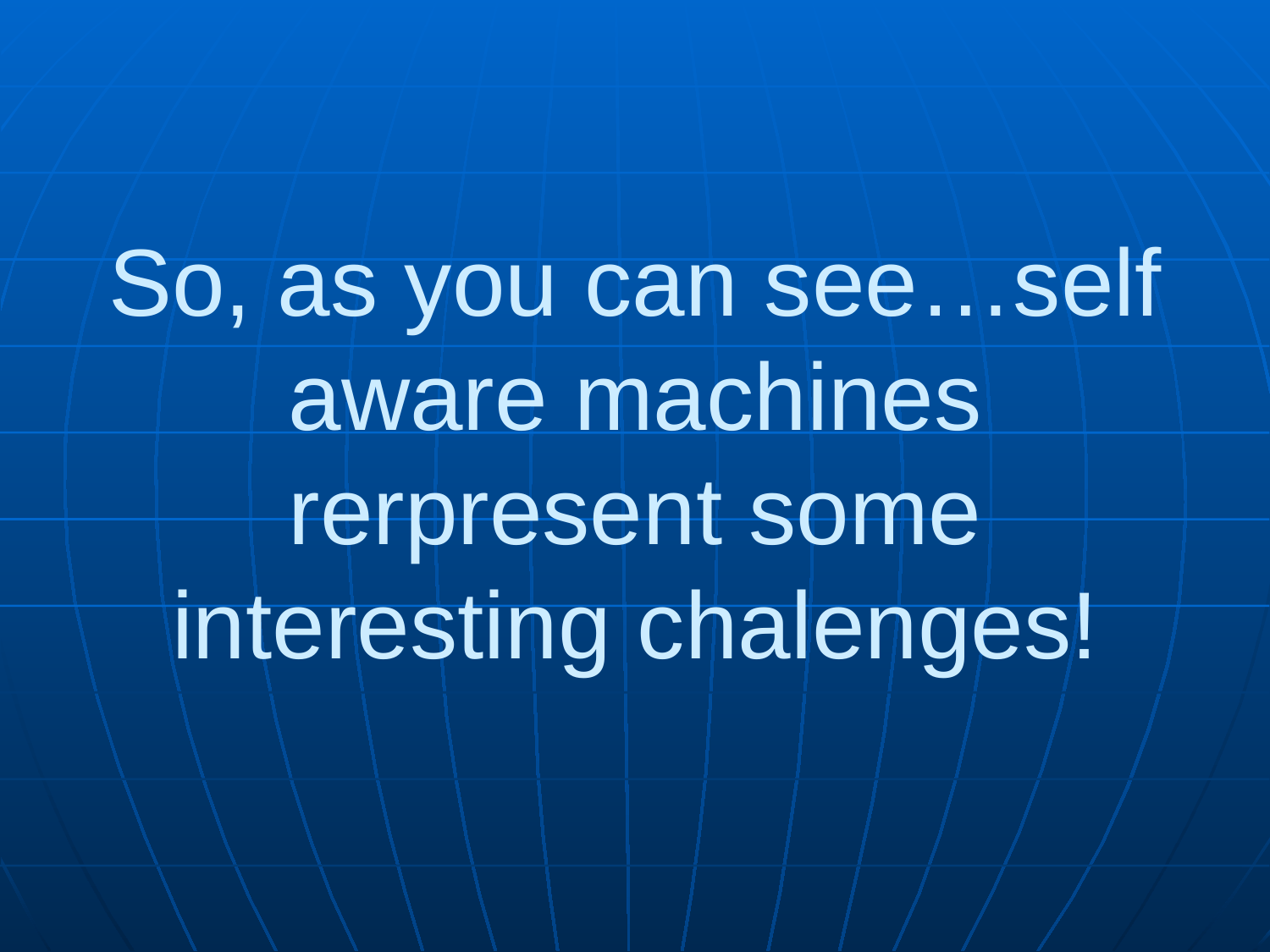

# So, as you can see…self aware machines rerpresent some interesting chalenges!